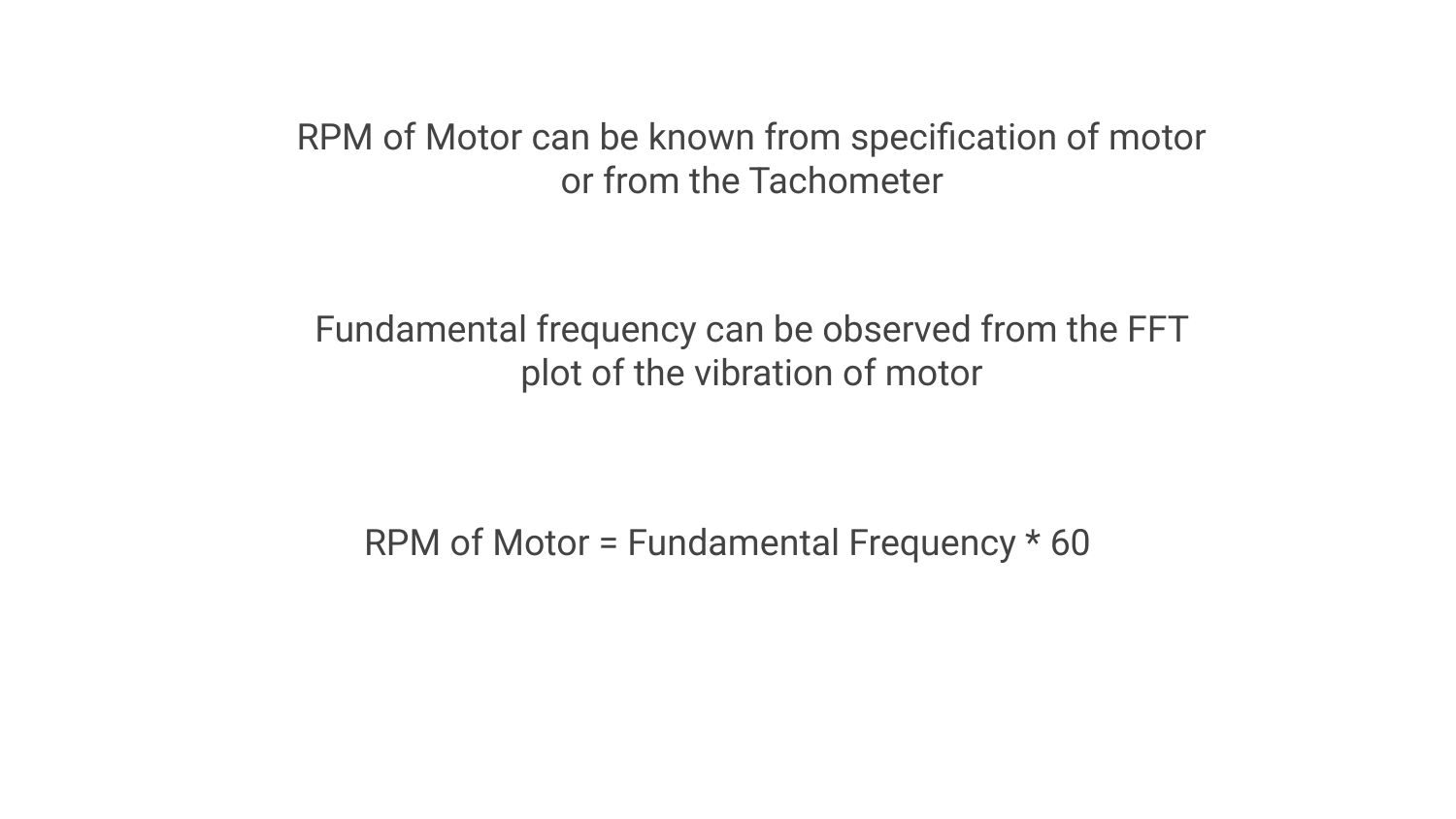

RPM of Motor can be known from specification of motor or from the Tachometer
Fundamental frequency can be observed from the FFT plot of the vibration of motor
RPM of Motor = Fundamental Frequency * 60